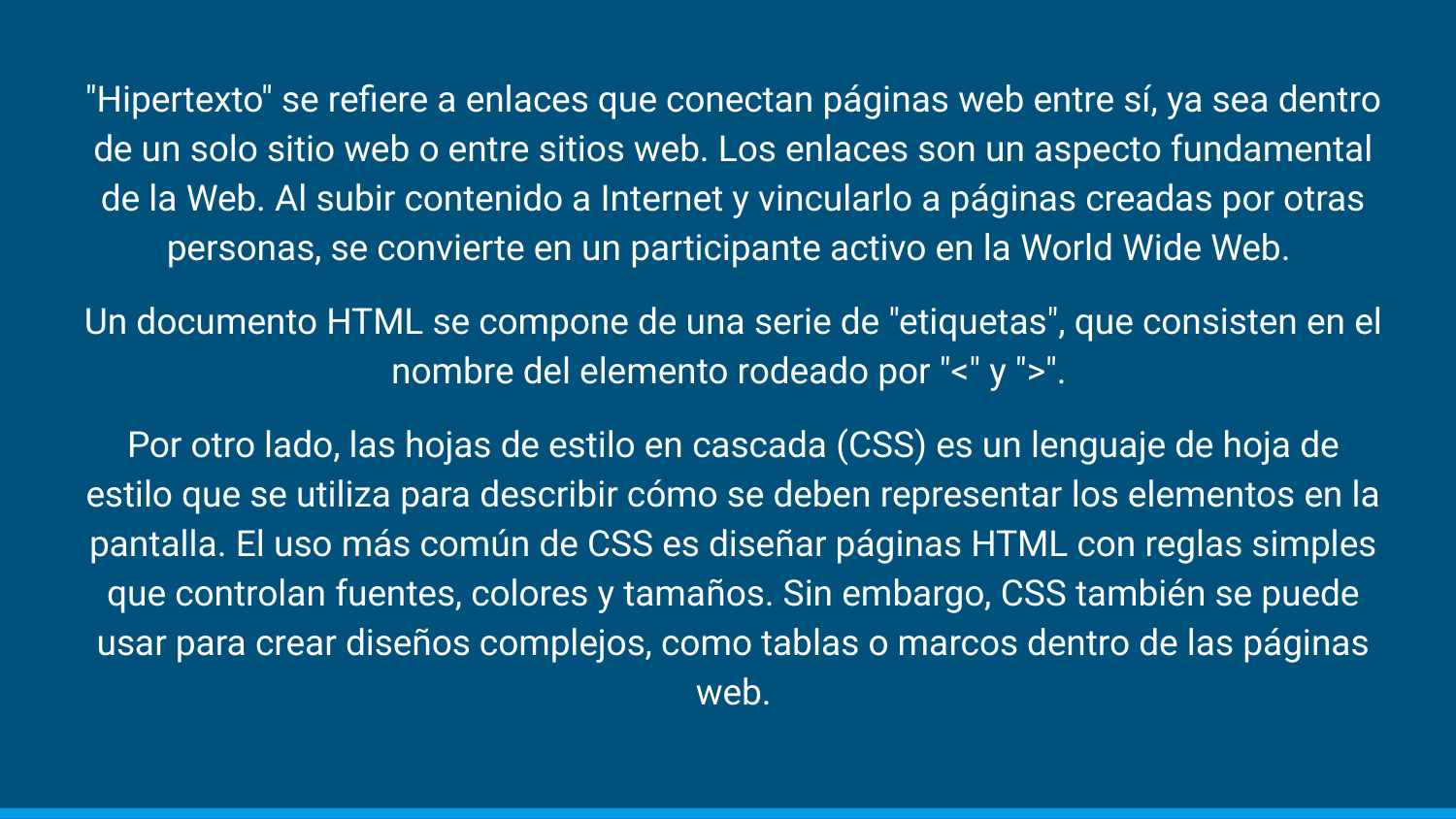

"Hipertexto" se refiere a enlaces que conectan páginas web entre sí, ya sea dentro de un solo sitio web o entre sitios web. Los enlaces son un aspecto fundamental de la Web. Al subir contenido a Internet y vincularlo a páginas creadas por otras personas, se convierte en un participante activo en la World Wide Web.
Un documento HTML se compone de una serie de "etiquetas", que consisten en el nombre del elemento rodeado por "<" y ">".
Por otro lado, las hojas de estilo en cascada (CSS) es un lenguaje de hoja de estilo que se utiliza para describir cómo se deben representar los elementos en la pantalla. El uso más común de CSS es diseñar páginas HTML con reglas simples que controlan fuentes, colores y tamaños. Sin embargo, CSS también se puede usar para crear diseños complejos, como tablas o marcos dentro de las páginas web.